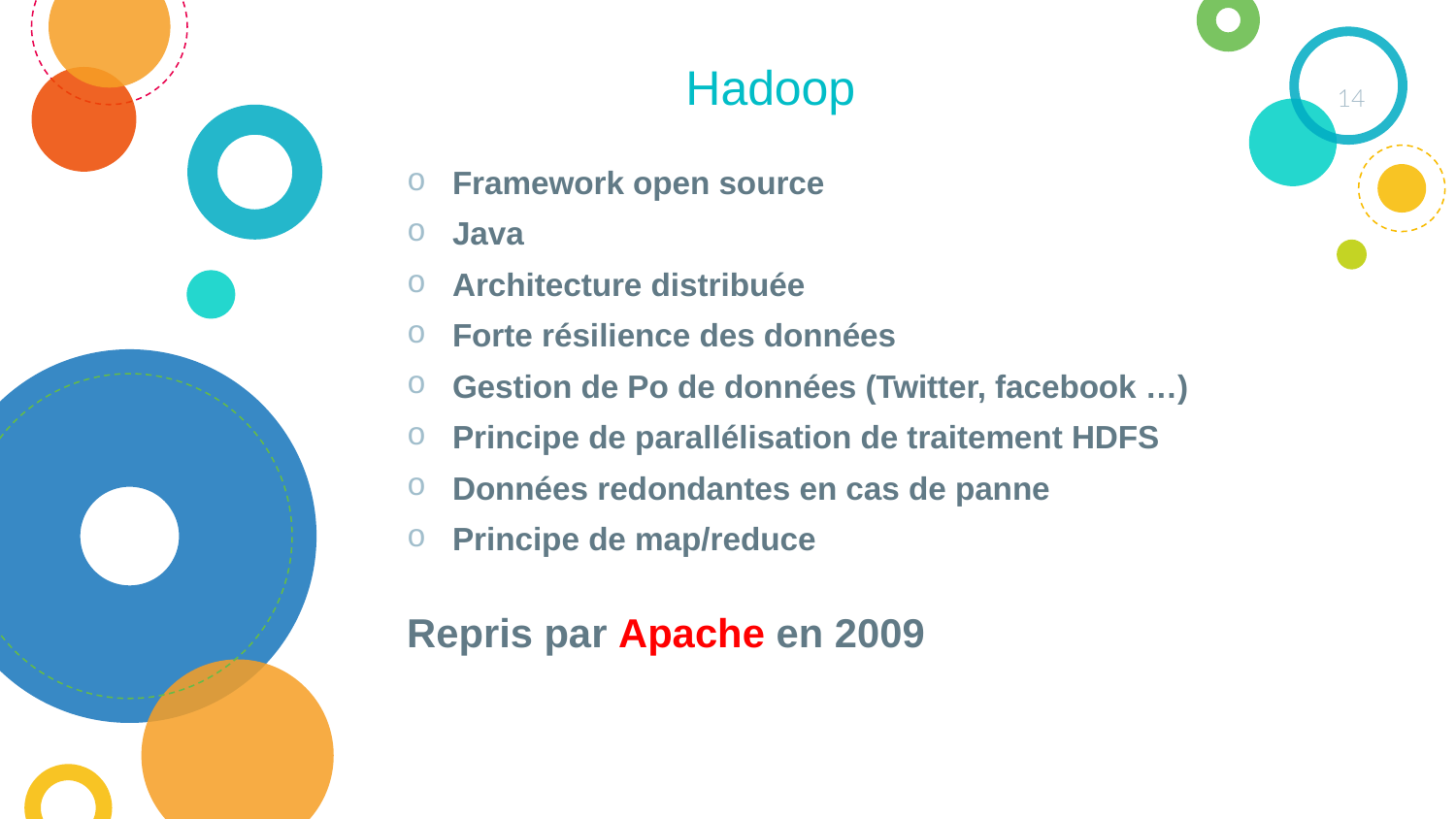

# Hadoop

Framework open source
Java
Architecture distribuée
Forte résilience des données
Gestion de Po de données (Twitter, facebook …)
Principe de parallélisation de traitement HDFS
Données redondantes en cas de panne
Principe de map/reduce

Repris par Apache en 2009
14